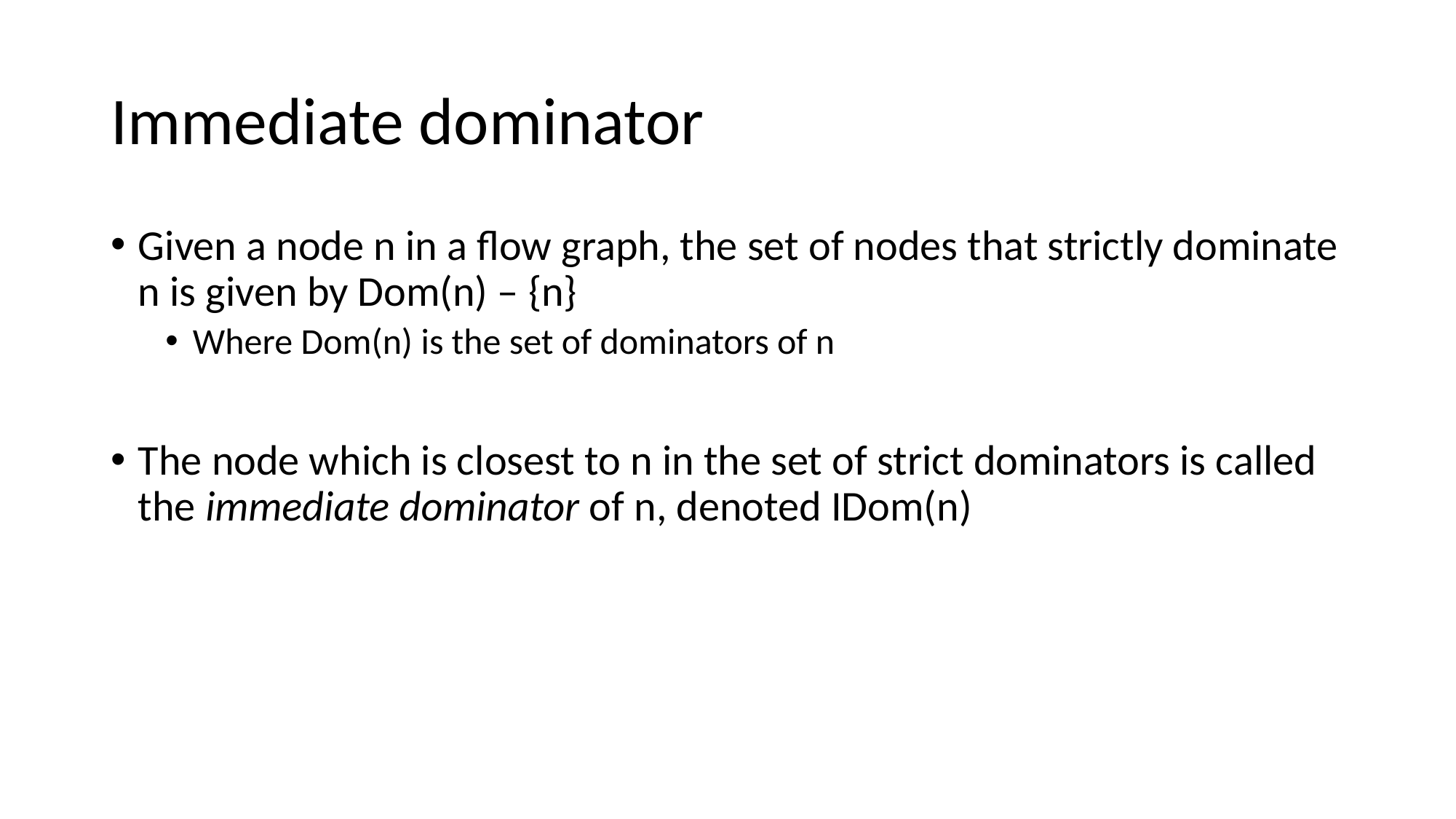

# Immediate dominator
Given a node n in a flow graph, the set of nodes that strictly dominate n is given by Dom(n) – {n}
Where Dom(n) is the set of dominators of n

The node which is closest to n in the set of strict dominators is called the immediate dominator of n, denoted IDom(n)